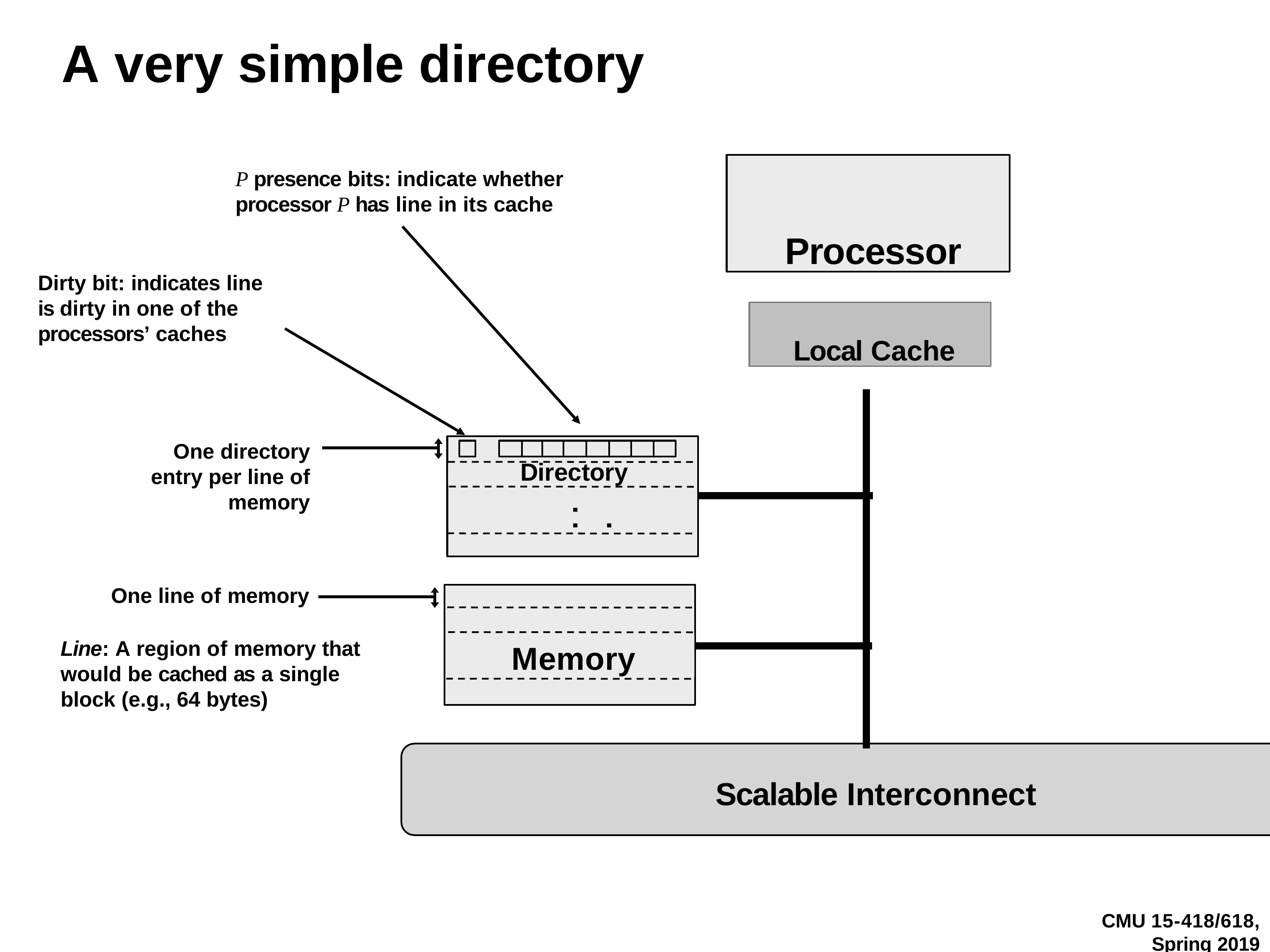

# A very simple directory

Processor
P presence bits: indicate whether processor P has line in its cache

Dirty bit: indicates line is dirty in one of the processors’ caches
Local Cache

One directory entry per line of
memory

Directory
. . .
One line of memory

Memory
Line: A region of memory that would be cached as a single block (e.g., 64 bytes)

Scalable Interconnect
CMU 15-418/618,
Spring 2019